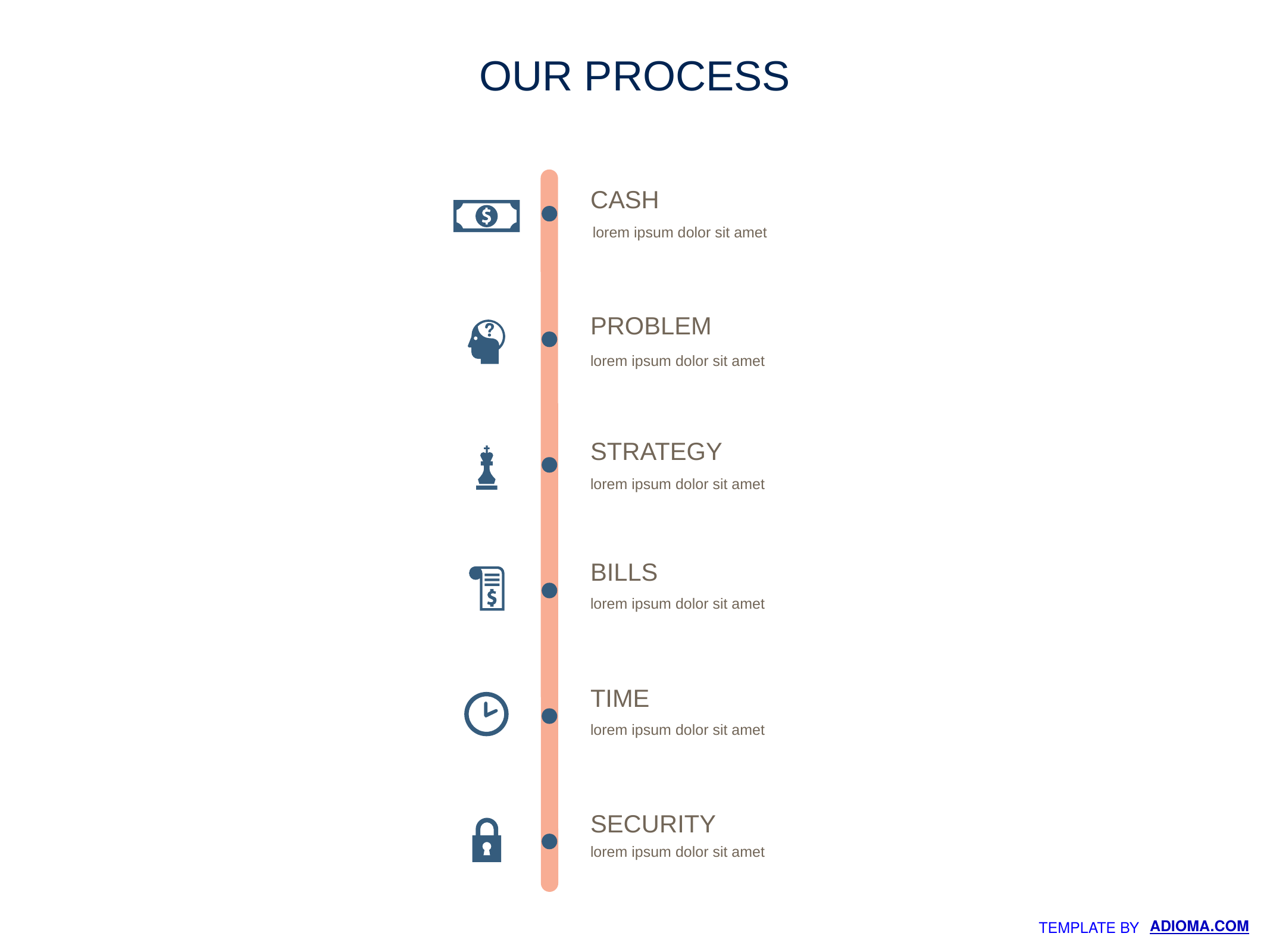

OUR PROCESS

CASH

lorem ipsum dolor sit amet
PROBLEM

lorem ipsum dolor sit amet
STRATEGY

lorem ipsum dolor sit amet

BILLS

lorem ipsum dolor sit amet
TIME

lorem ipsum dolor sit amet
SECURITY

lorem ipsum dolor sit amet